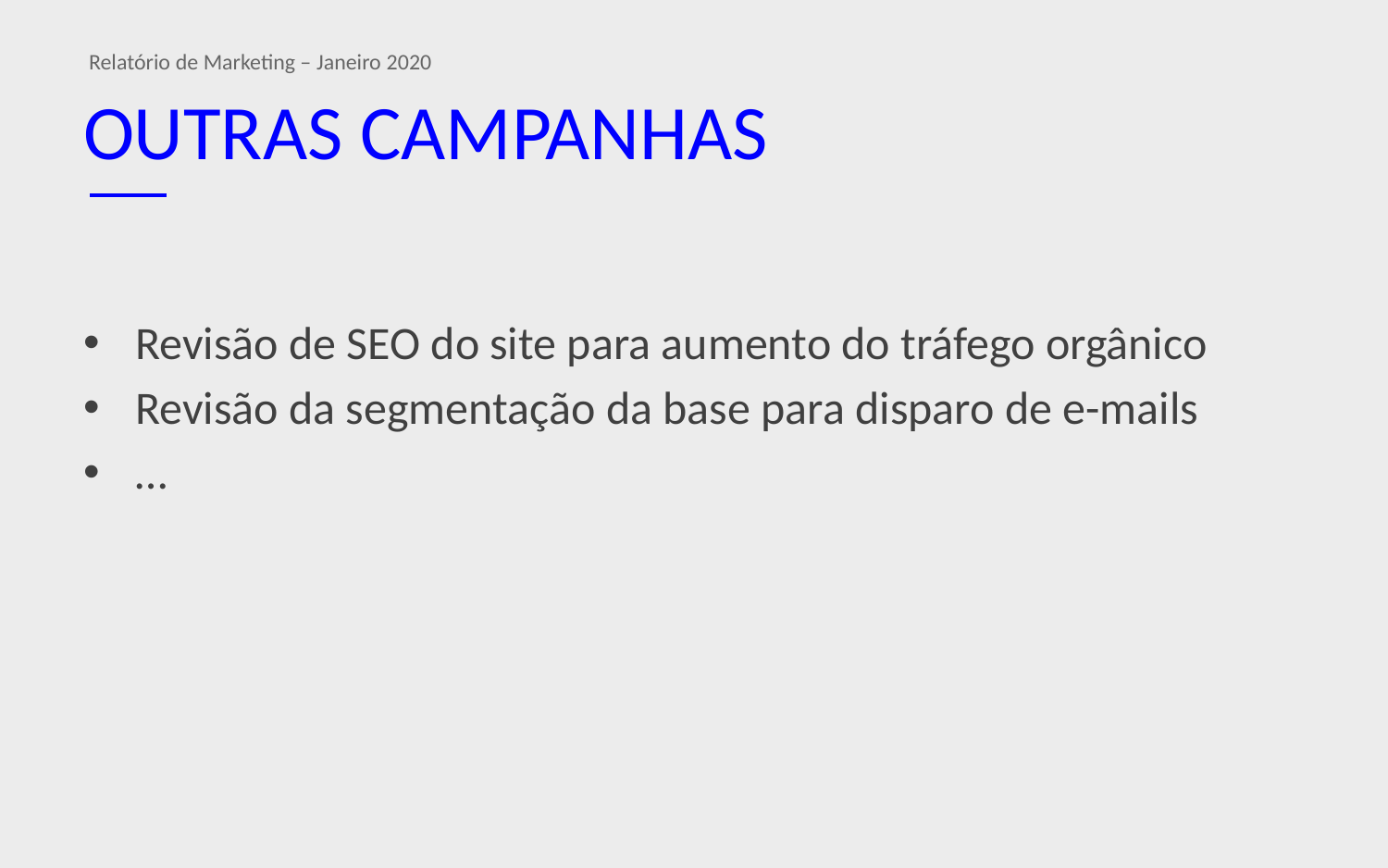

Relatório de Marketing – Janeiro 2020
# OUTRAS CAMPANHAS
Revisão de SEO do site para aumento do tráfego orgânico
Revisão da segmentação da base para disparo de e-mails
…